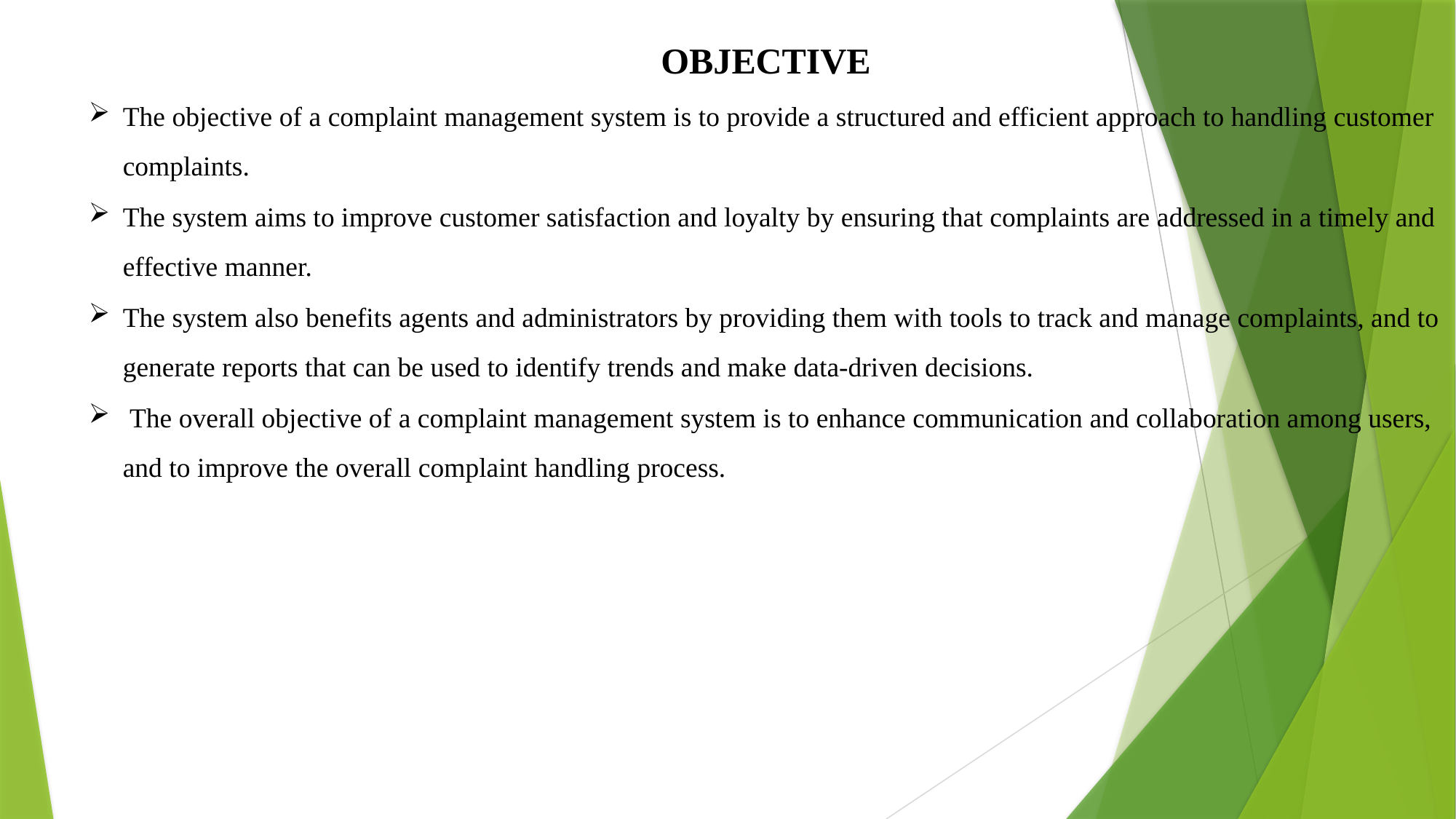

OBJECTIVE
The objective of a complaint management system is to provide a structured and efficient approach to handling customer complaints.
The system aims to improve customer satisfaction and loyalty by ensuring that complaints are addressed in a timely and effective manner.
The system also benefits agents and administrators by providing them with tools to track and manage complaints, and to generate reports that can be used to identify trends and make data-driven decisions.
 The overall objective of a complaint management system is to enhance communication and collaboration among users, and to improve the overall complaint handling process.